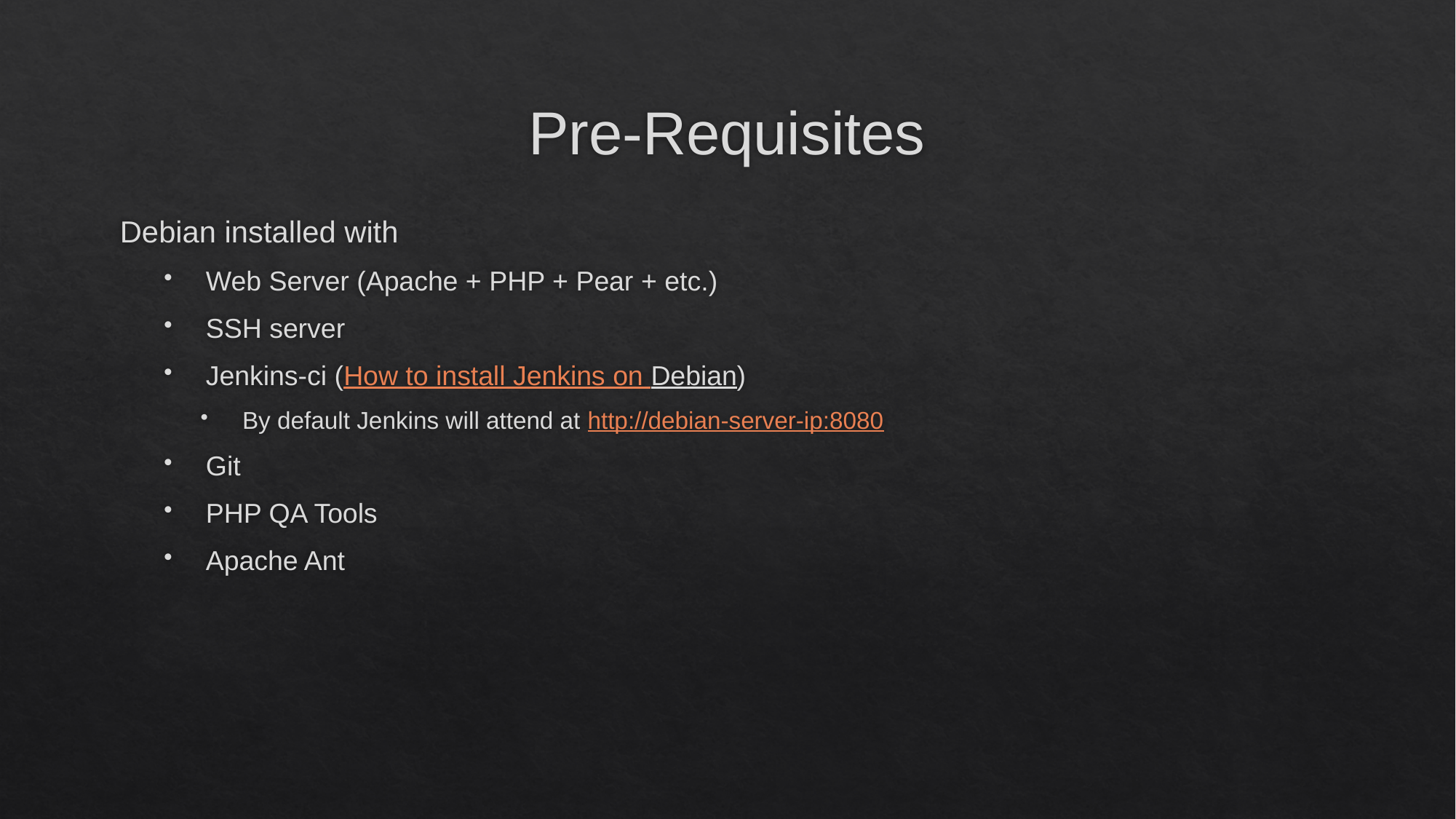

# Pre-Requisites
Debian installed with
Web Server (Apache + PHP + Pear + etc.)
SSH server
Jenkins-ci (How to install Jenkins on Debian)
By default Jenkins will attend at http://debian-server-ip:8080
Git
PHP QA Tools
Apache Ant